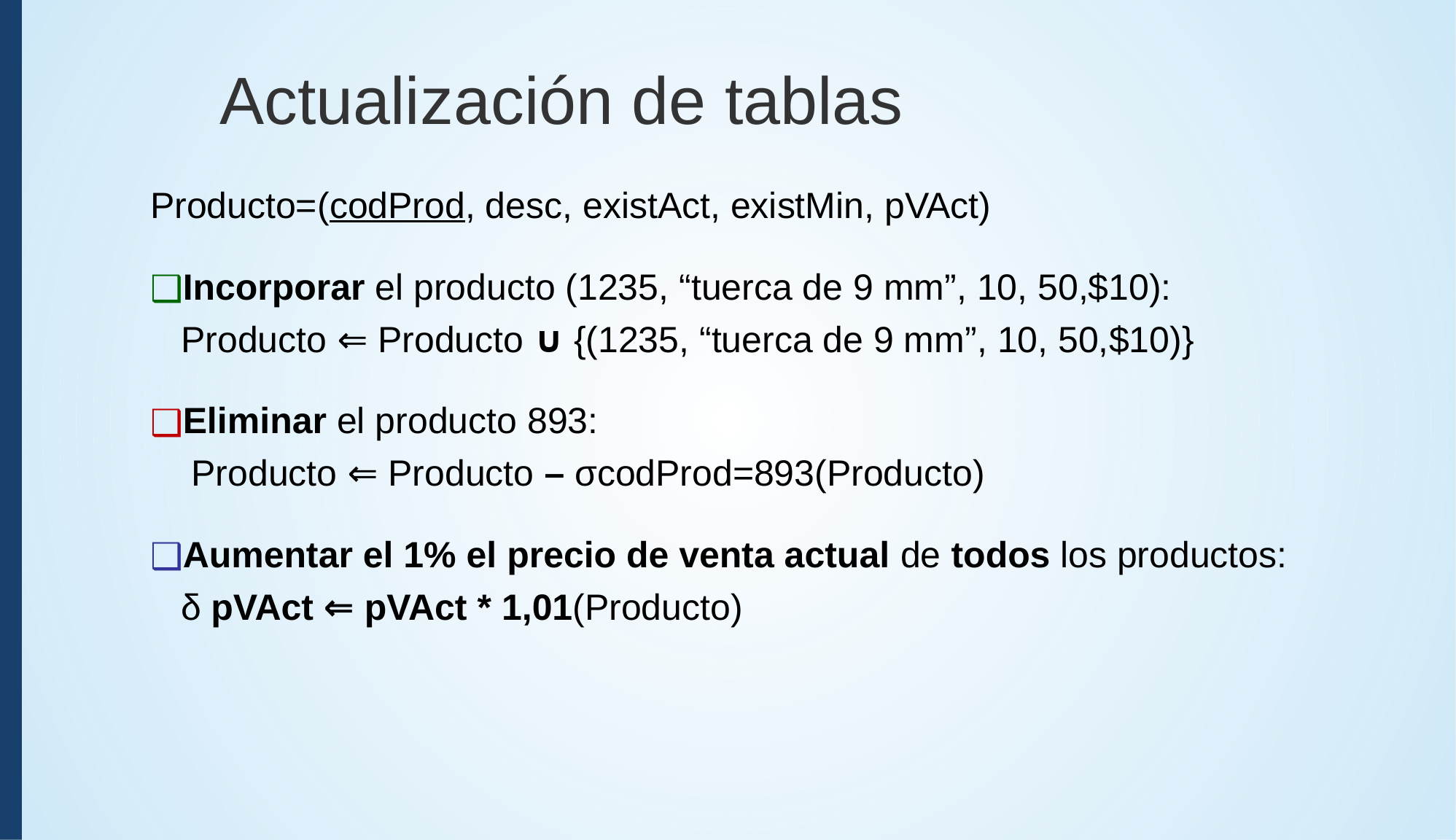

Actualización de tablas
Producto=(codProd, desc, existAct, existMin, pVAct)
Incorporar el producto (1235, “tuerca de 9 mm”, 10, 50,$10):
Producto ⇐ Producto ∪ {(1235, “tuerca de 9 mm”, 10, 50,$10)}
Eliminar el producto 893:
 Producto ⇐ Producto – σcodProd=893(Producto)
Aumentar el 1% el precio de venta actual de todos los productos:
δ pVAct ⇐ pVAct * 1,01(Producto)